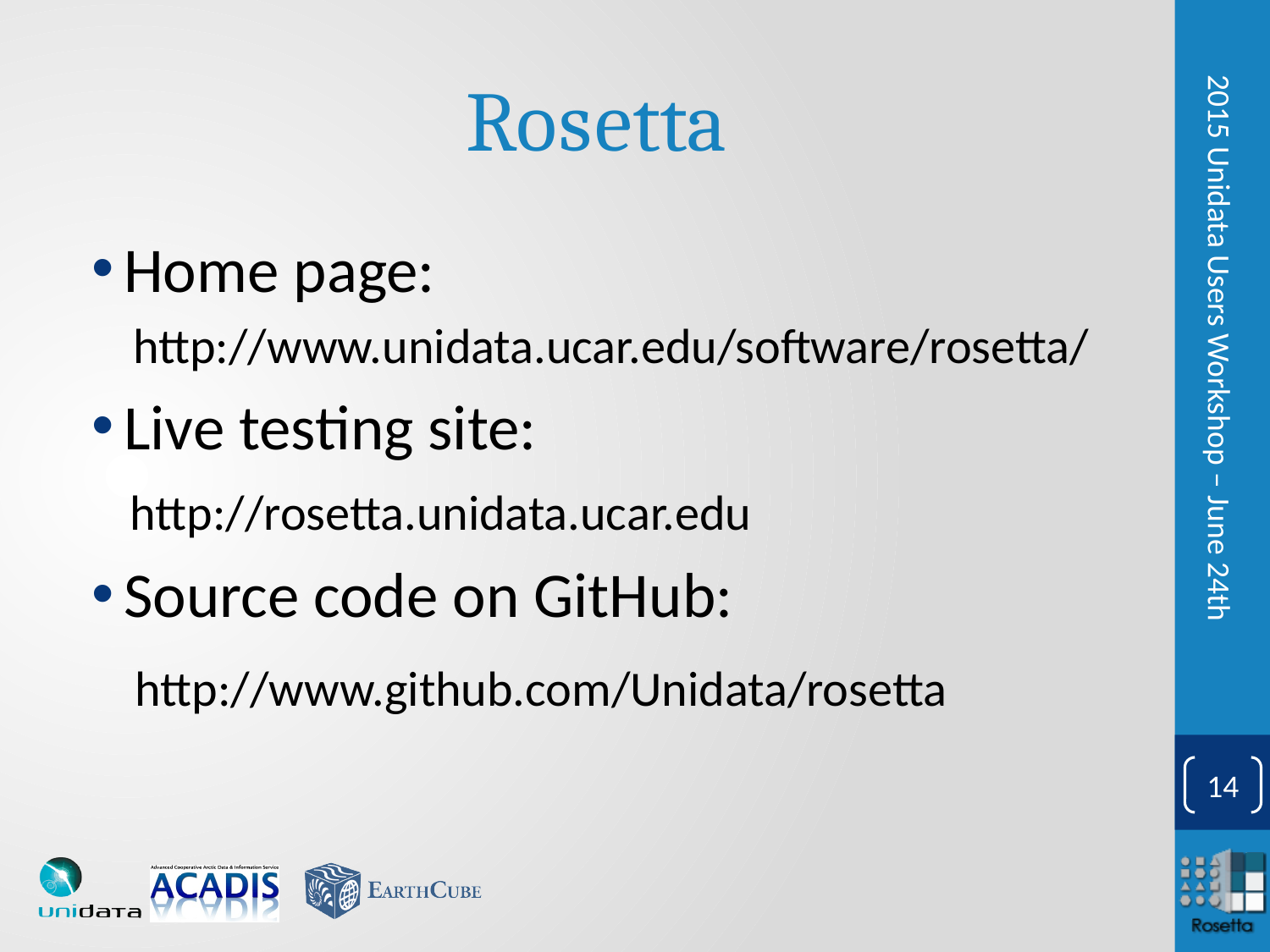

# Rosetta
Home page:
http://www.unidata.ucar.edu/software/rosetta/
Live testing site:
   http://rosetta.unidata.ucar.edu
Source code on GitHub:
   http://www.github.com/Unidata/rosetta
2015 Unidata Users Workshop – June 24th
14